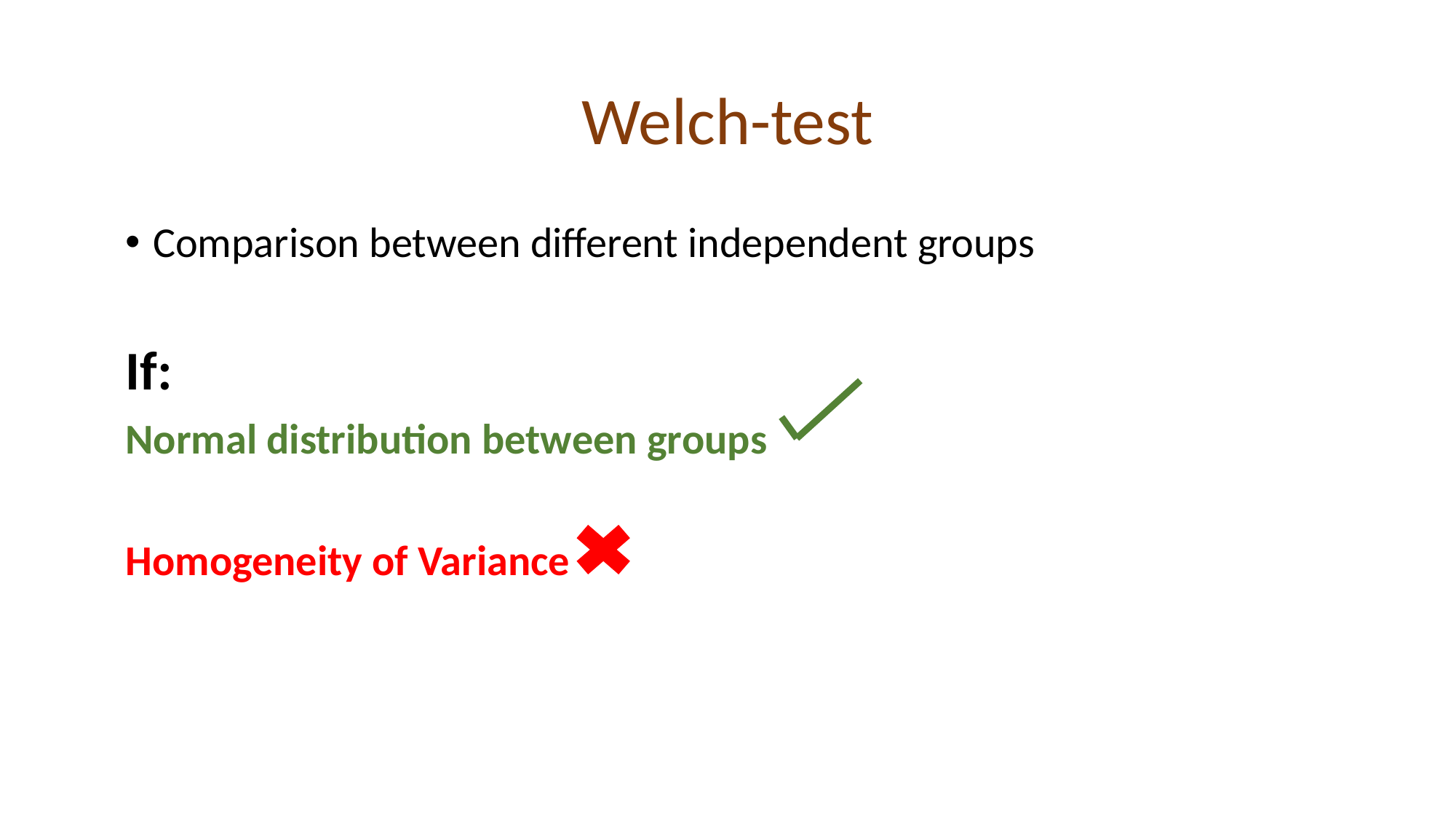

# Welch-test
Comparison between different independent groups

If:
Normal distribution between groups

Homogeneity of Variance